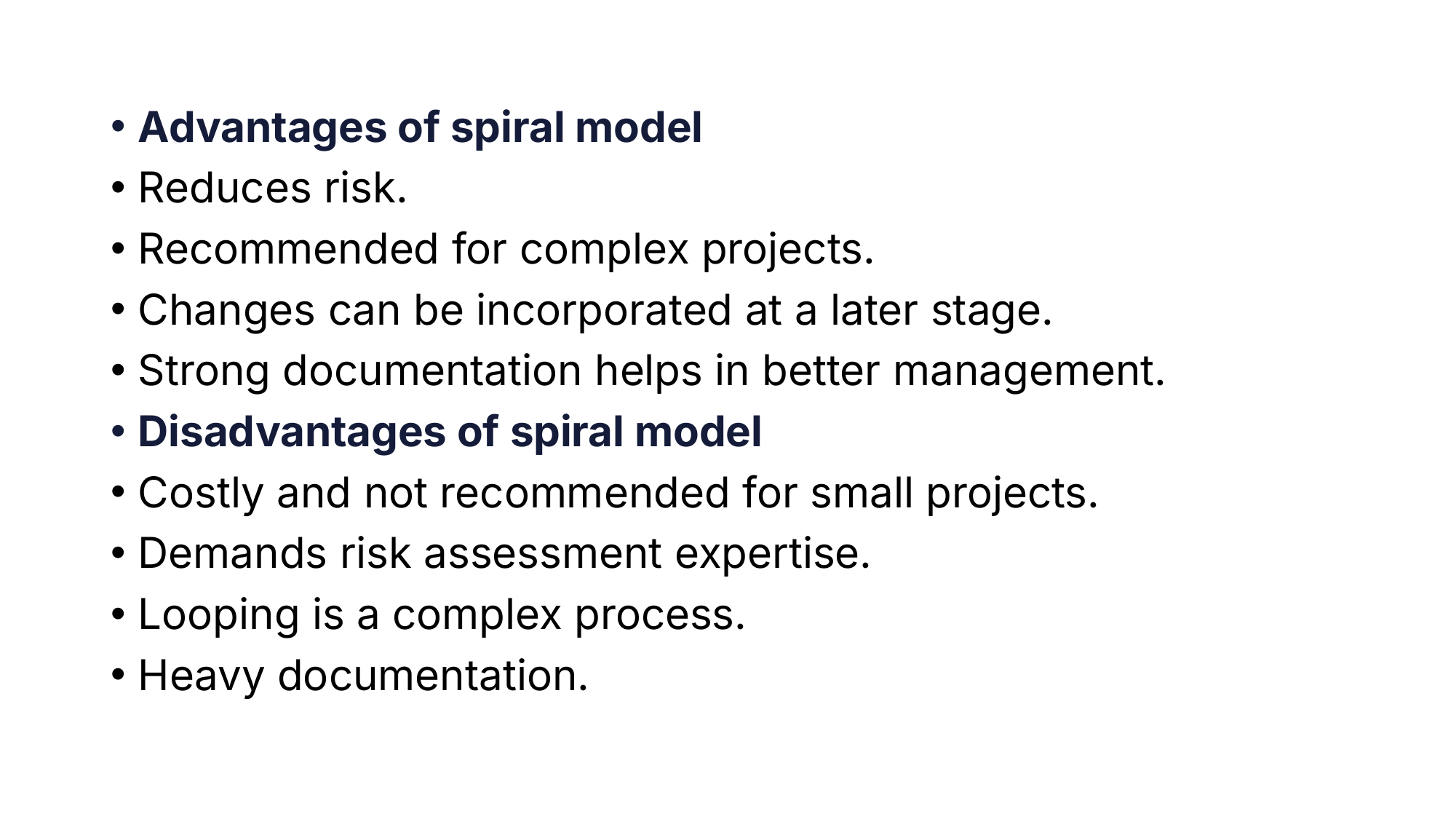

Advantages of spiral model
Reduces risk.
Recommended for complex projects.
Changes can be incorporated at a later stage.
Strong documentation helps in better management.
Disadvantages of spiral model
Costly and not recommended for small projects.
Demands risk assessment expertise.
Looping is a complex process.
Heavy documentation.